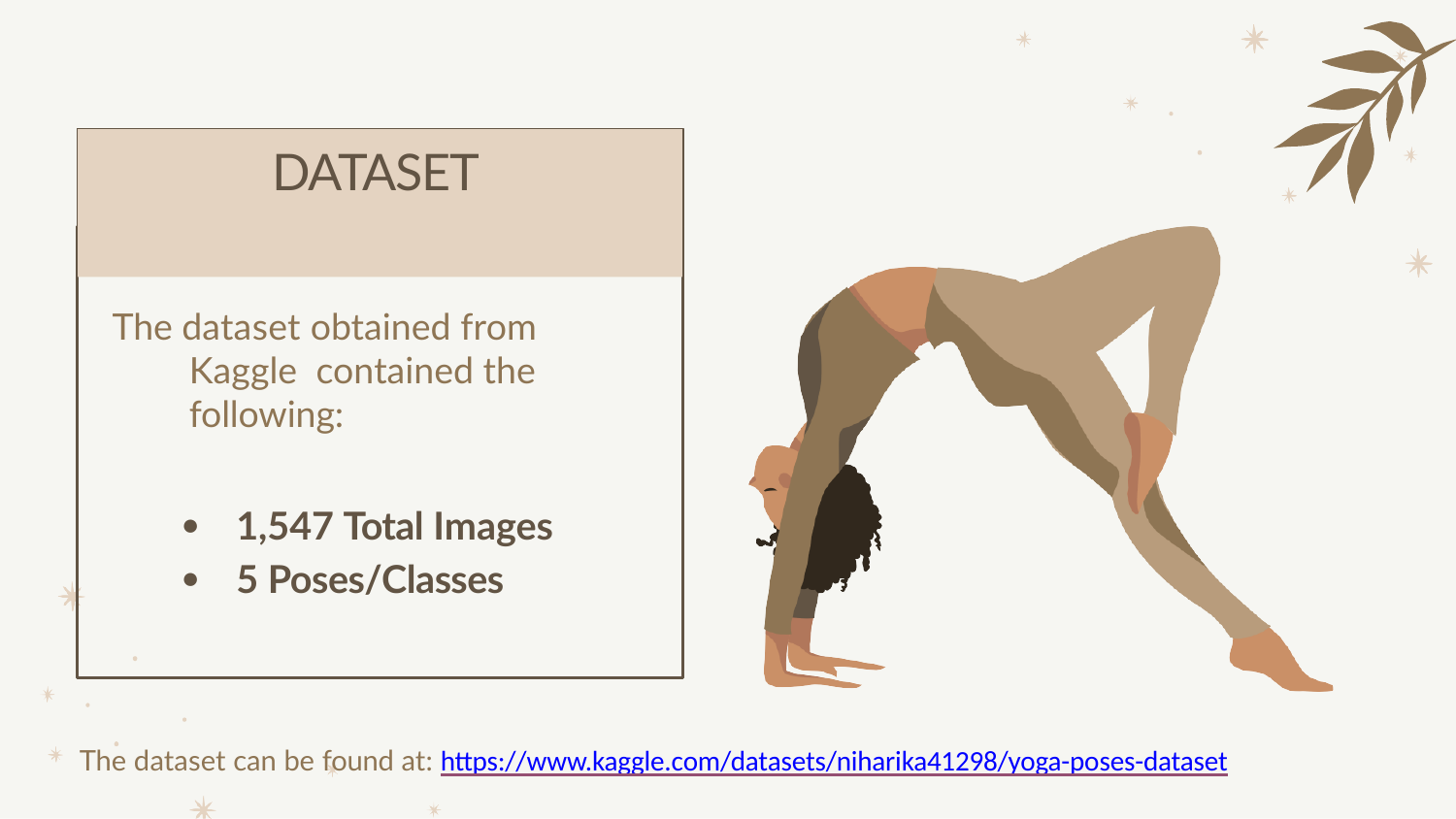

# DATASET

The dataset obtained from Kaggle  contained the following:

1,547 Total Images
5 Poses/Classes

The dataset can be found at: https://www.kaggle.com/datasets/niharika41298/yoga-poses-dataset